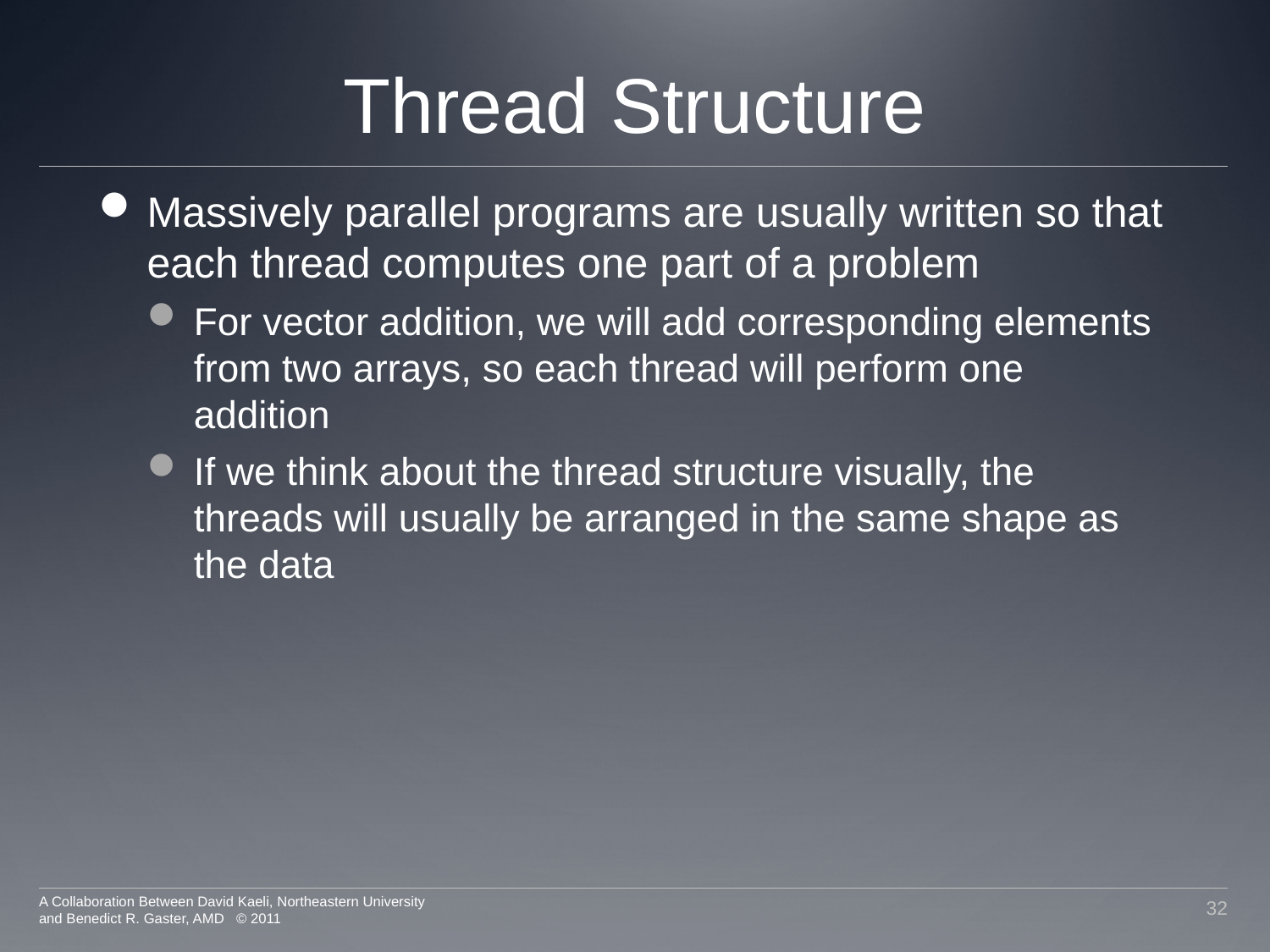

# Thread Structure
Massively parallel programs are usually written so that each thread computes one part of a problem
For vector addition, we will add corresponding elements from two arrays, so each thread will perform one addition
If we think about the thread structure visually, the threads will usually be arranged in the same shape as the data

A Collaboration Between David Kaeli, Northeastern University
and Benedict R. Gaster, AMD   © 2011
32